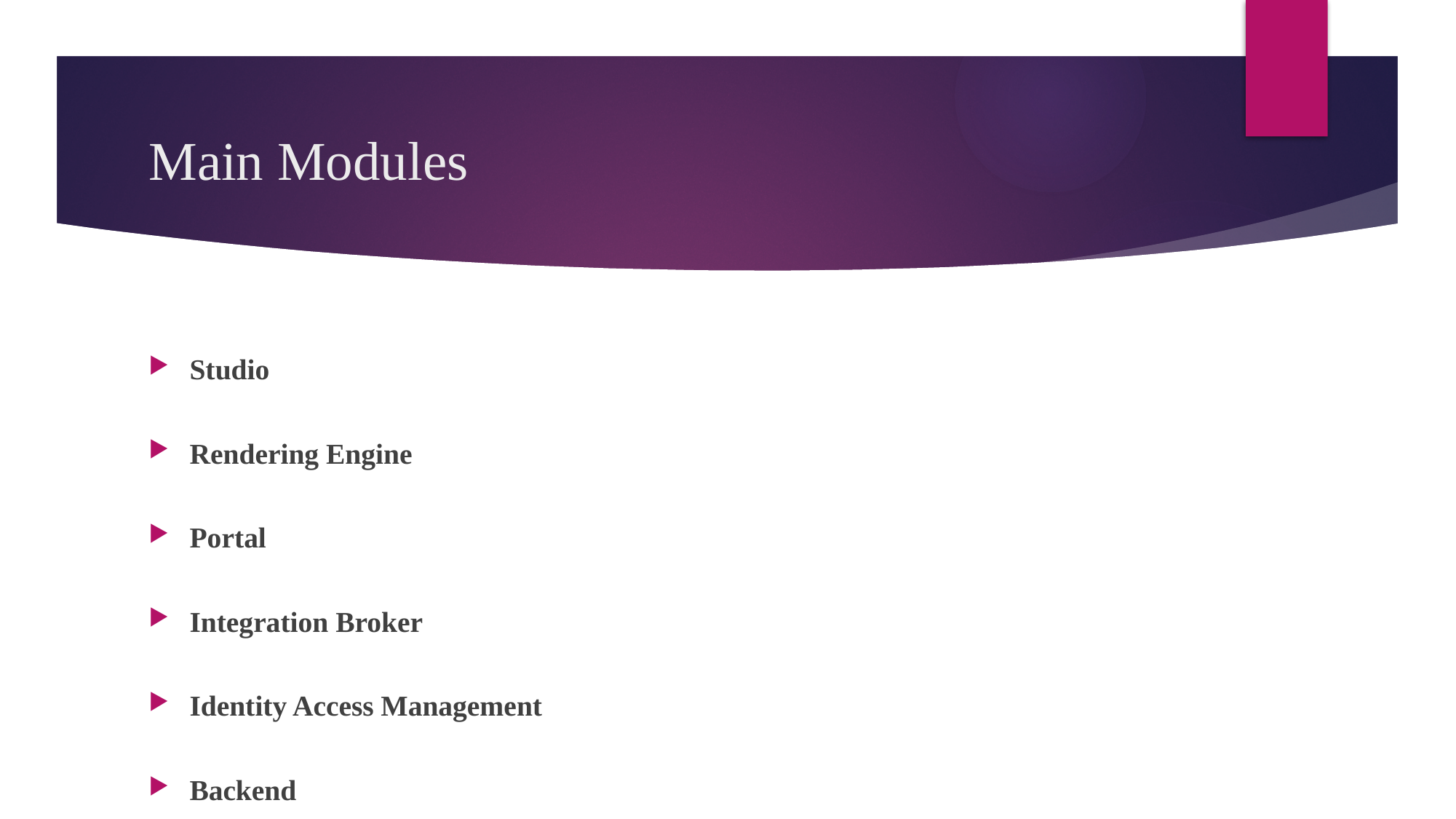

# Main Modules
Studio
Rendering Engine
Portal
Integration Broker
Identity Access Management
Backend